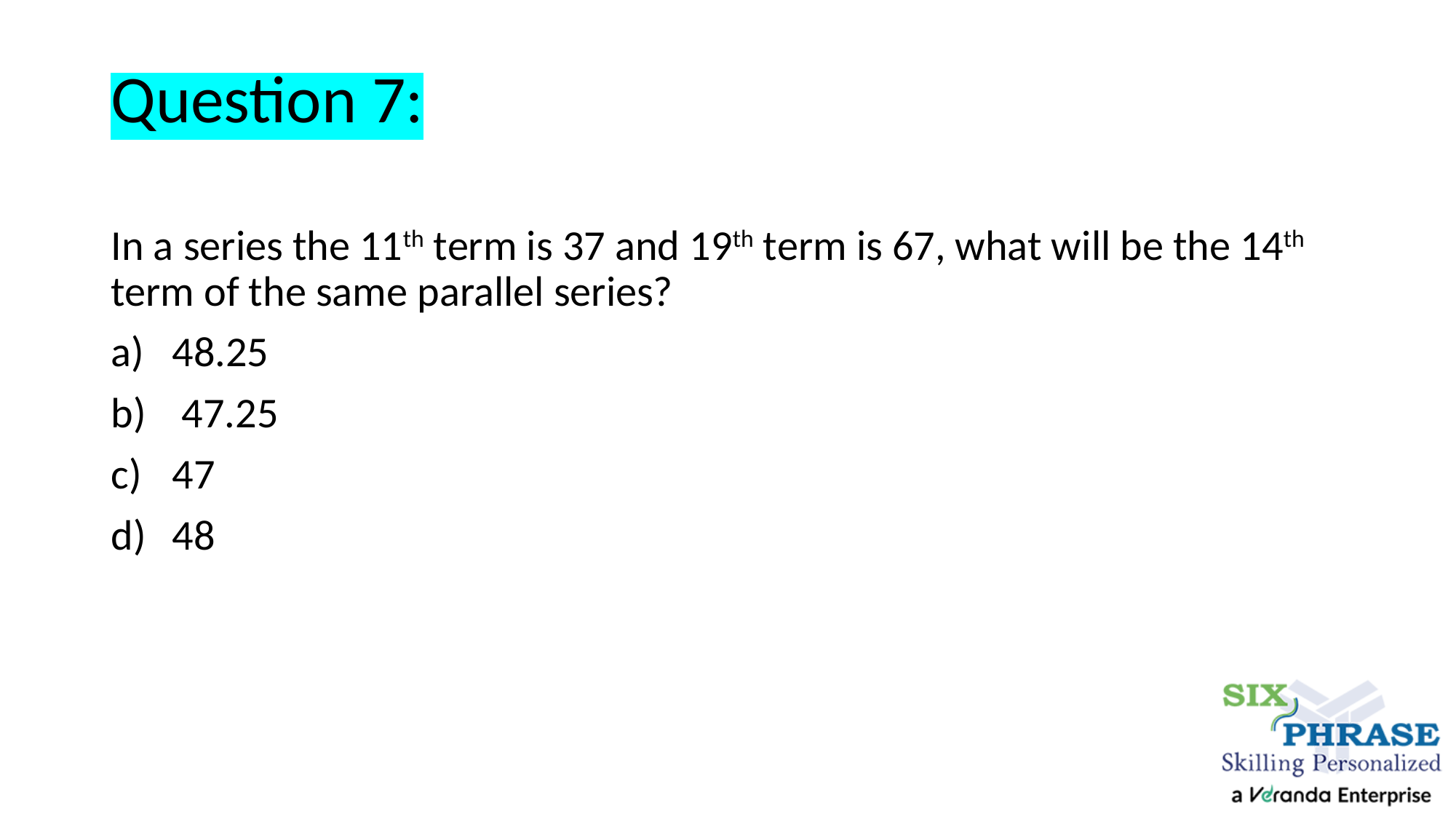

# Question 7:
In a series the 11th term is 37 and 19th term is 67, what will be the 14th term of the same parallel series?
48.25
 47.25
47
48